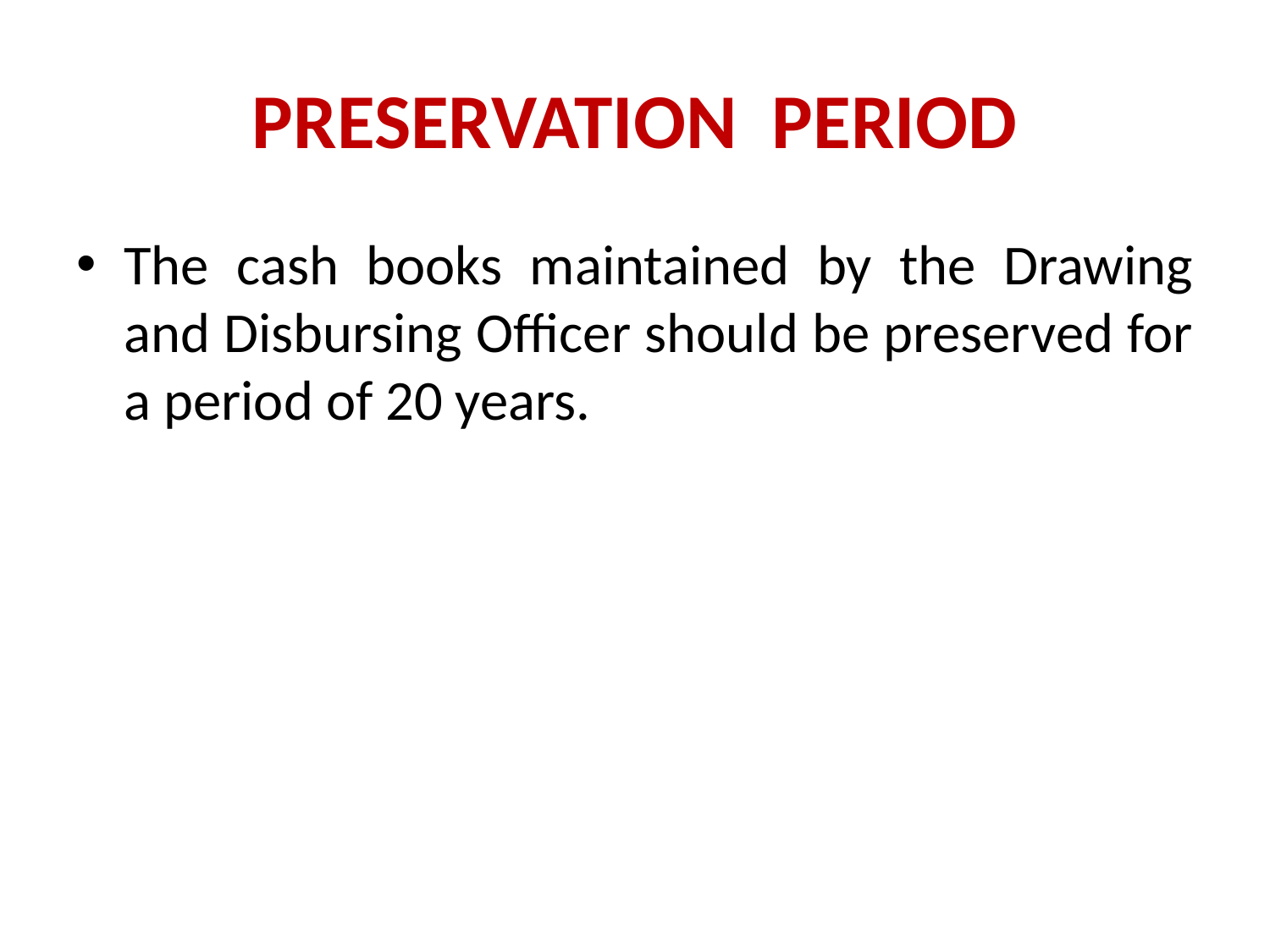

# PRESERVATION  PERIOD
The cash books maintained by the Drawing and Disbursing Officer should be preserved for a period of 20 years.